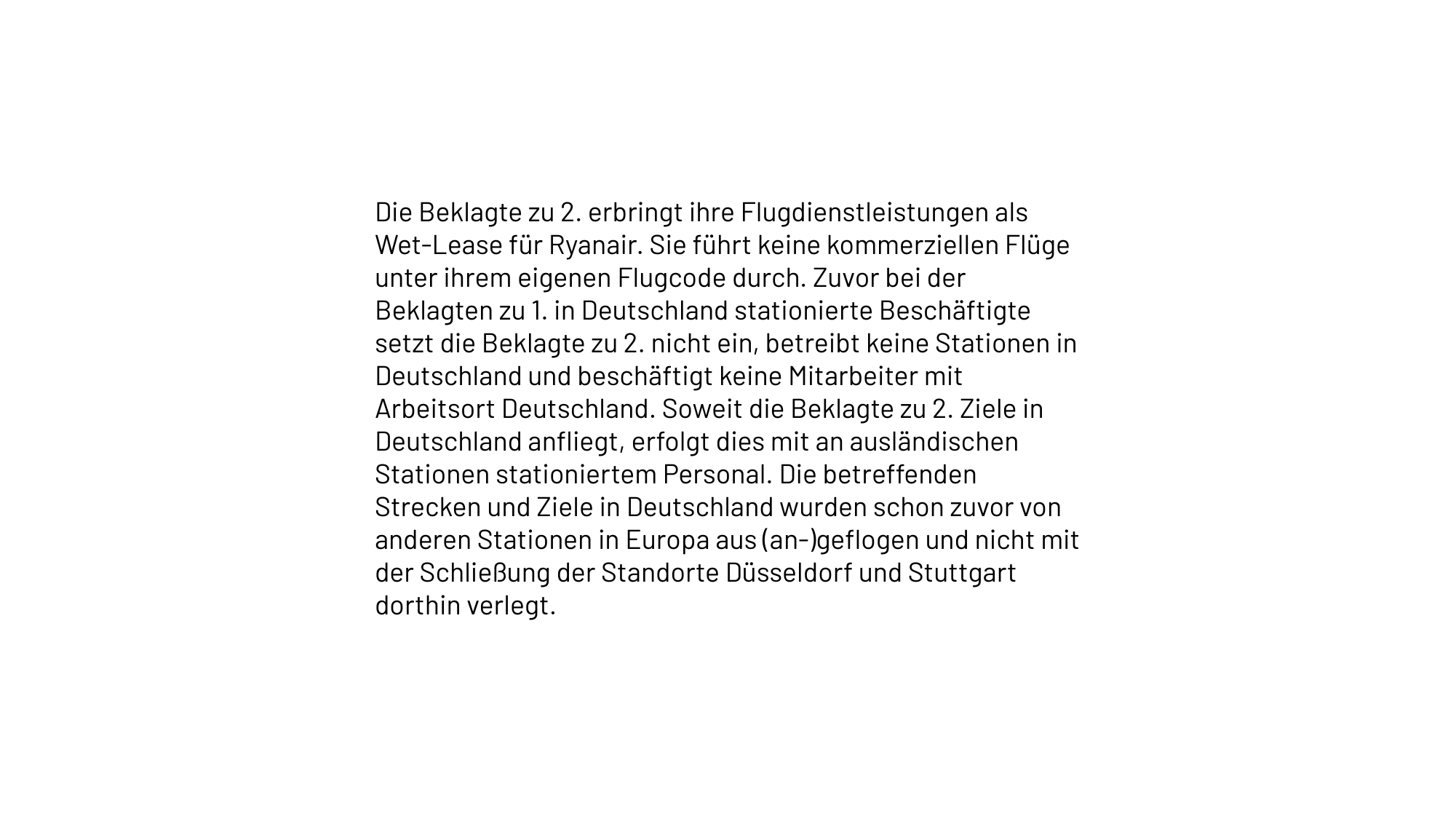

Die Beklagte zu 2. erbringt ihre Flugdienstleistungen als Wet-Lease für Ryanair. Sie führt keine kommerziellen Flüge unter ihrem eigenen Flugcode durch. Zuvor bei der Beklagten zu 1. in Deutschland stationierte Beschäftigte setzt die Beklagte zu 2. nicht ein, betreibt keine Stationen in Deutschland und beschäftigt keine Mitarbeiter mit Arbeitsort Deutschland. Soweit die Beklagte zu 2. Ziele in Deutschland anfliegt, erfolgt dies mit an ausländischen Stationen stationiertem Personal. Die betreffenden Strecken und Ziele in Deutschland wurden schon zuvor von anderen Stationen in Europa aus (an-)geflogen und nicht mit der Schließung der Standorte Düsseldorf und Stuttgart dorthin verlegt.